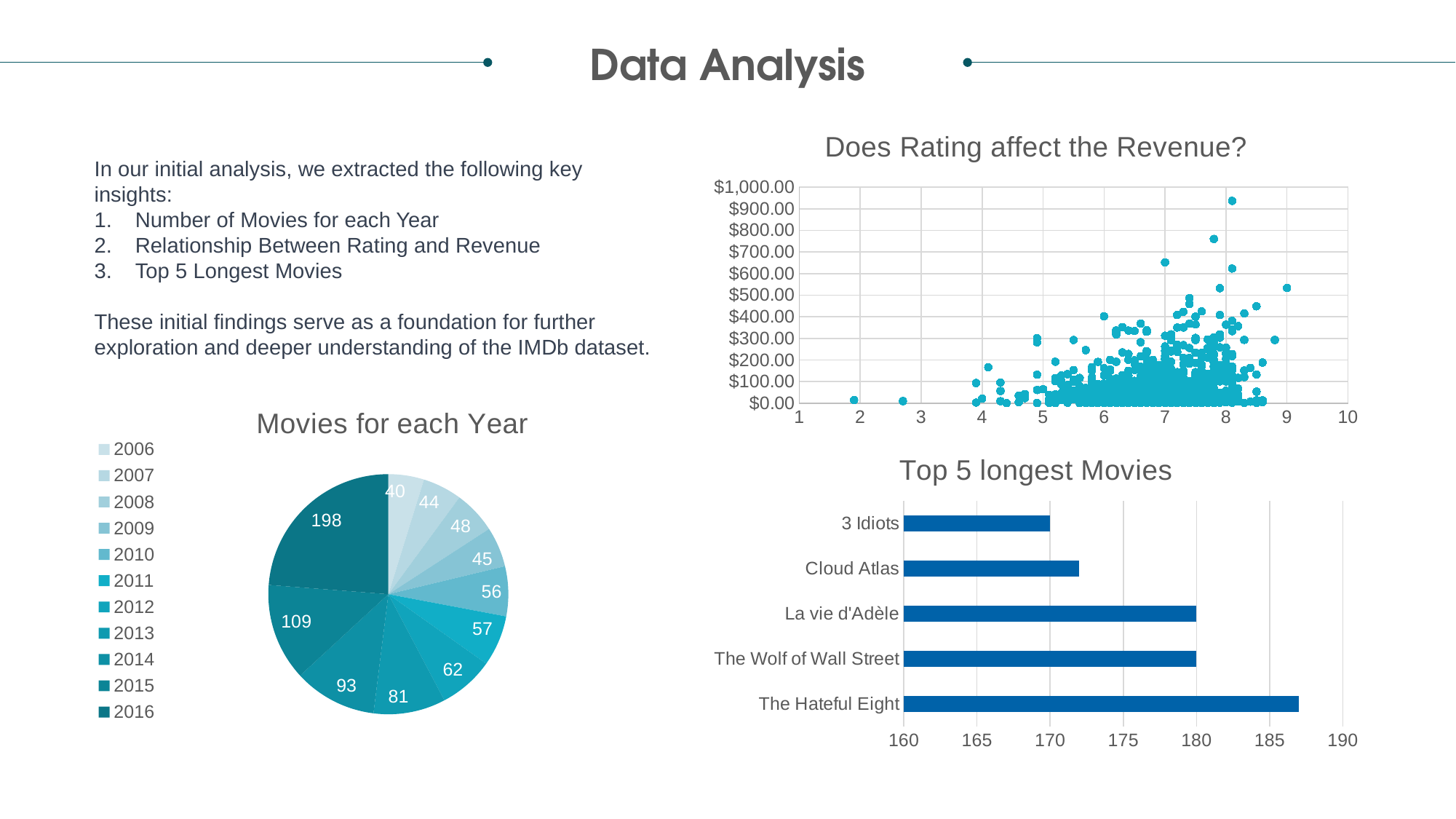

Data Analysis

### Chart: Does Rating affect the Revenue?

| Category | Revenue (Millions) |
|---|---|
In our initial analysis, we extracted the following key insights:
Number of Movies for each Year
Relationship Between Rating and Revenue
Top 5 Longest Movies

These initial findings serve as a foundation for further exploration and deeper understanding of the IMDb dataset.

### Chart: Movies for each Year

| Category | Totale |
|---|---|
| 2006 | 40.0 |
| 2007 | 44.0 |
| 2008 | 48.0 |
| 2009 | 45.0 |
| 2010 | 56.0 |
| 2011 | 57.0 |
| 2012 | 62.0 |
| 2013 | 81.0 |
| 2014 | 93.0 |
| 2015 | 109.0 |
| 2016 | 198.0 |

### Chart: Top 5 longest Movies

| Category | Minutes |
|---|---|
| The Hateful Eight | 187.0 |
| The Wolf of Wall Street | 180.0 |
| La vie d'Adèle | 180.0 |
| Cloud Atlas | 172.0 |
| 3 Idiots | 170.0 |